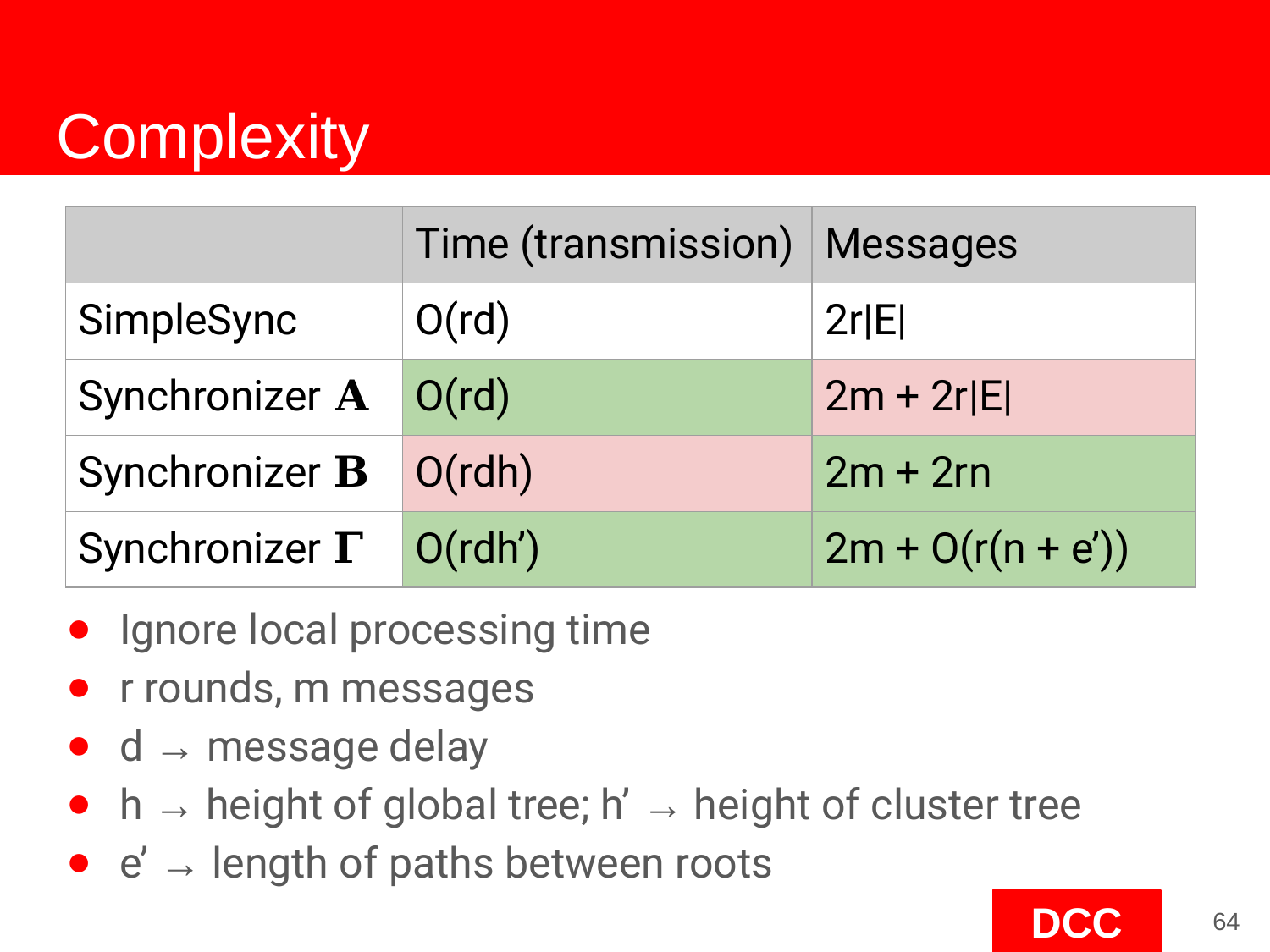

# Complexity
|  | Time (transmission) | Messages |
| --- | --- | --- |
| SimpleSync | O(rd) | 2r|E| |
| Synchronizer 𝚨 | O(rd) | 2m + 2r|E| |
| Synchronizer 𝚩 | O(rdh) | 2m + 2rn |
| Synchronizer 𝚪 | O(rdh’) | 2m + O(r(n + e’)) |
Ignore local processing time
r rounds, m messages
d → message delay
h → height of global tree; h’ → height of cluster tree
e’ → length of paths between roots
64